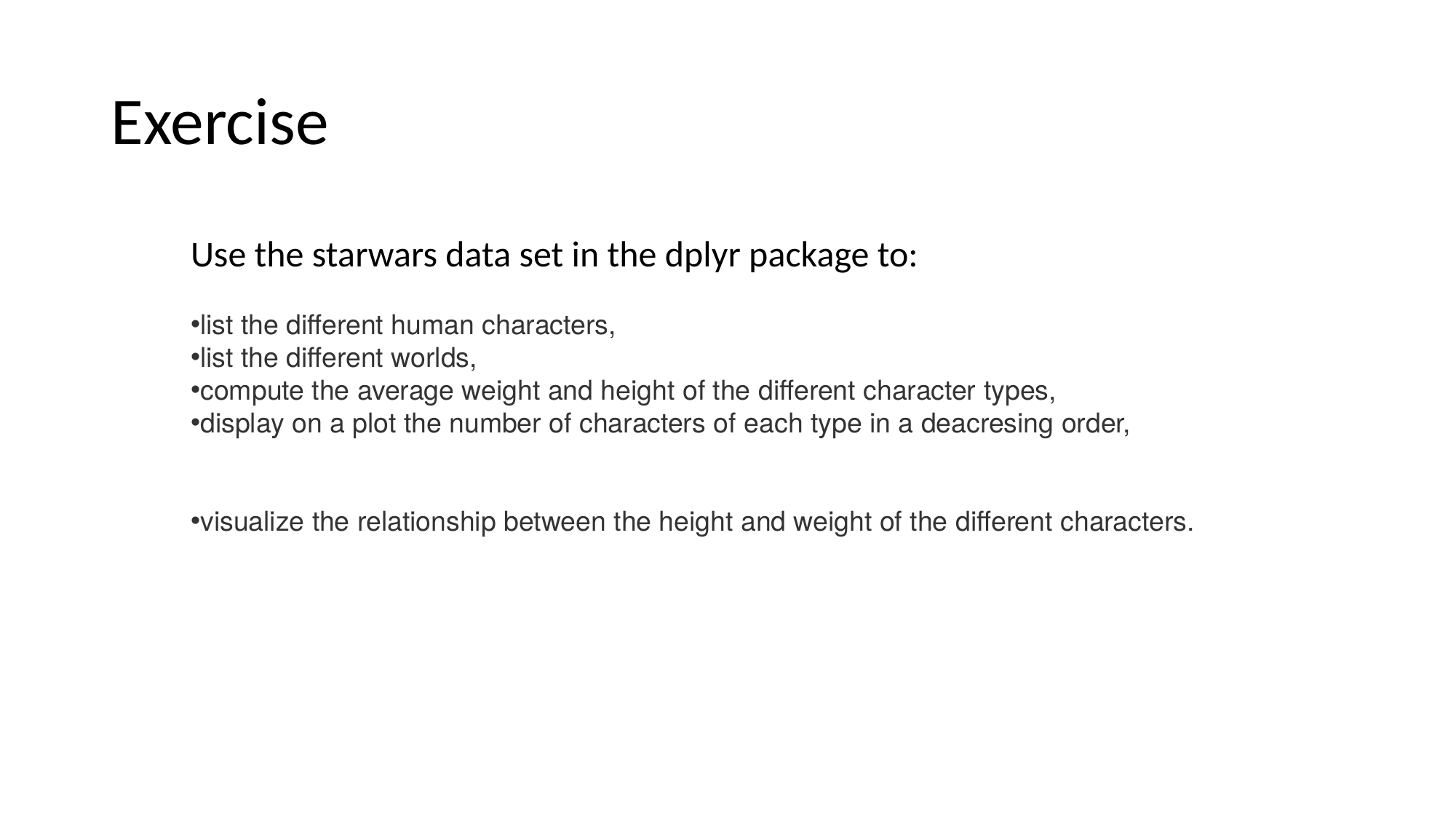

# Exercise
Use the starwars data set in the dplyr package to:

list the different human characters,
list the different worlds,
compute the average weight and height of the different character types,
display on a plot the number of characters of each type in a deacresing order,

visualize the relationship between the height and weight of the different characters.